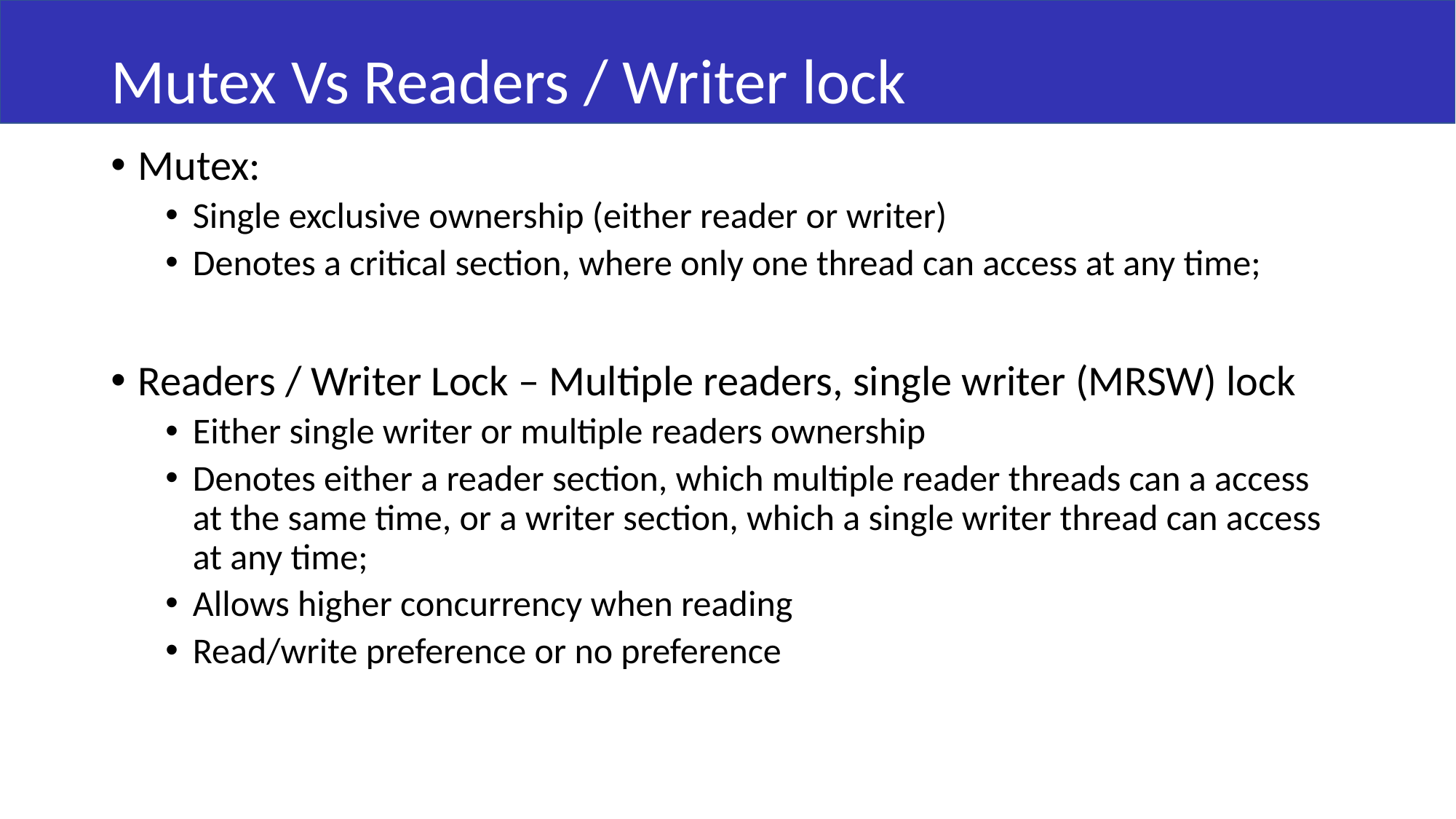

# Mutex Vs Readers / Writer lock
Mutex:
Single exclusive ownership (either reader or writer)
Denotes a critical section, where only one thread can access at any time;

Readers / Writer Lock – Multiple readers, single writer (MRSW) lock
Either single writer or multiple readers ownership
Denotes either a reader section, which multiple reader threads can a access at the same time, or a writer section, which a single writer thread can access at any time;
Allows higher concurrency when reading
Read/write preference or no preference